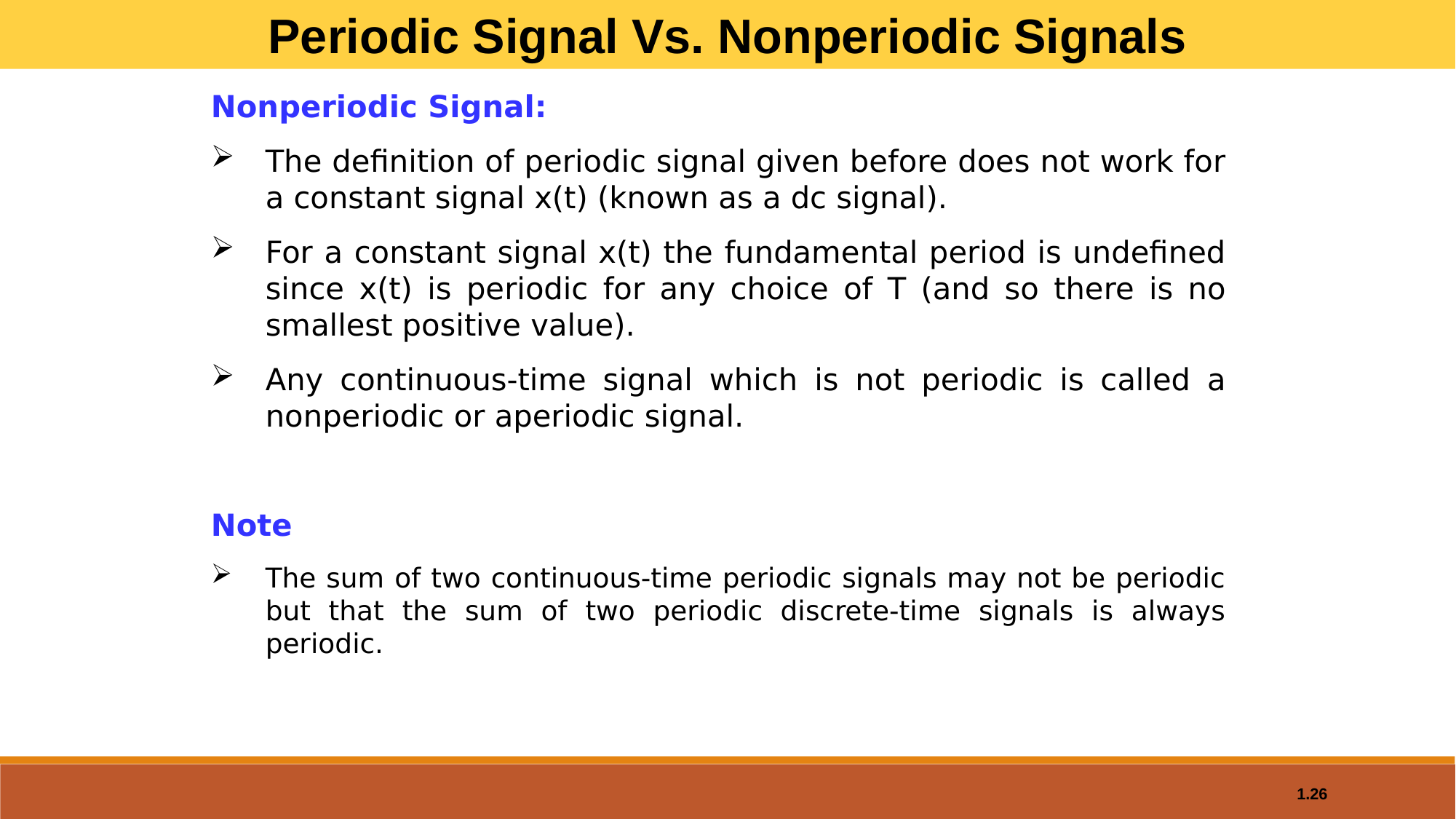

Periodic Signal Vs. Nonperiodic Signals
Nonperiodic Signal:
The definition of periodic signal given before does not work for a constant signal x(t) (known as a dc signal).
For a constant signal x(t) the fundamental period is undefined since x(t) is periodic for any choice of T (and so there is no smallest positive value).
Any continuous-time signal which is not periodic is called a nonperiodic or aperiodic signal.

Note
The sum of two continuous-time periodic signals may not be periodic but that the sum of two periodic discrete-time signals is always periodic.
1.26